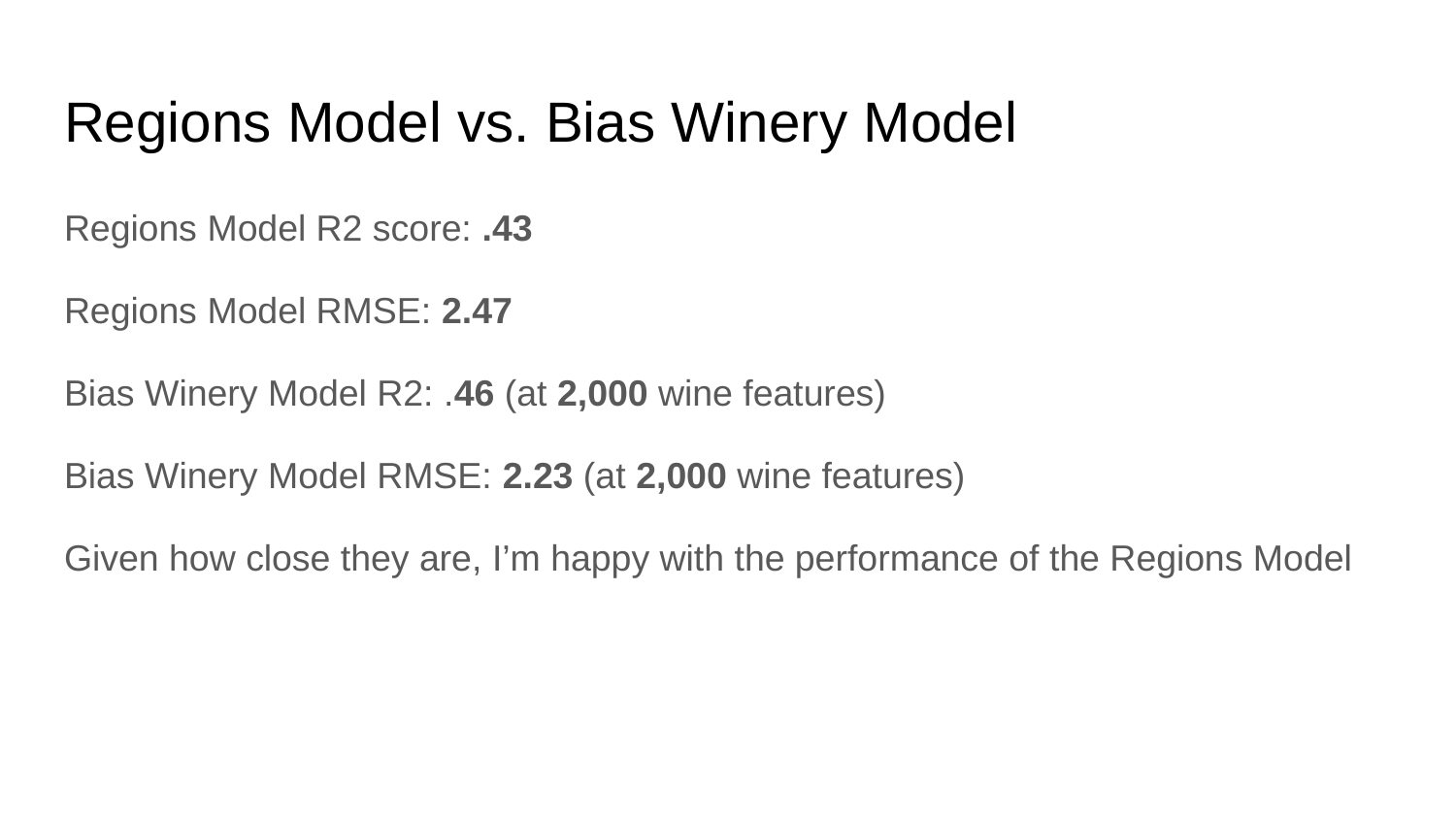

# Regions Model vs. Bias Winery Model
Regions Model R2 score: .43
Regions Model RMSE: 2.47
Bias Winery Model R2: .46 (at 2,000 wine features)
Bias Winery Model RMSE: 2.23 (at 2,000 wine features)
Given how close they are, I’m happy with the performance of the Regions Model